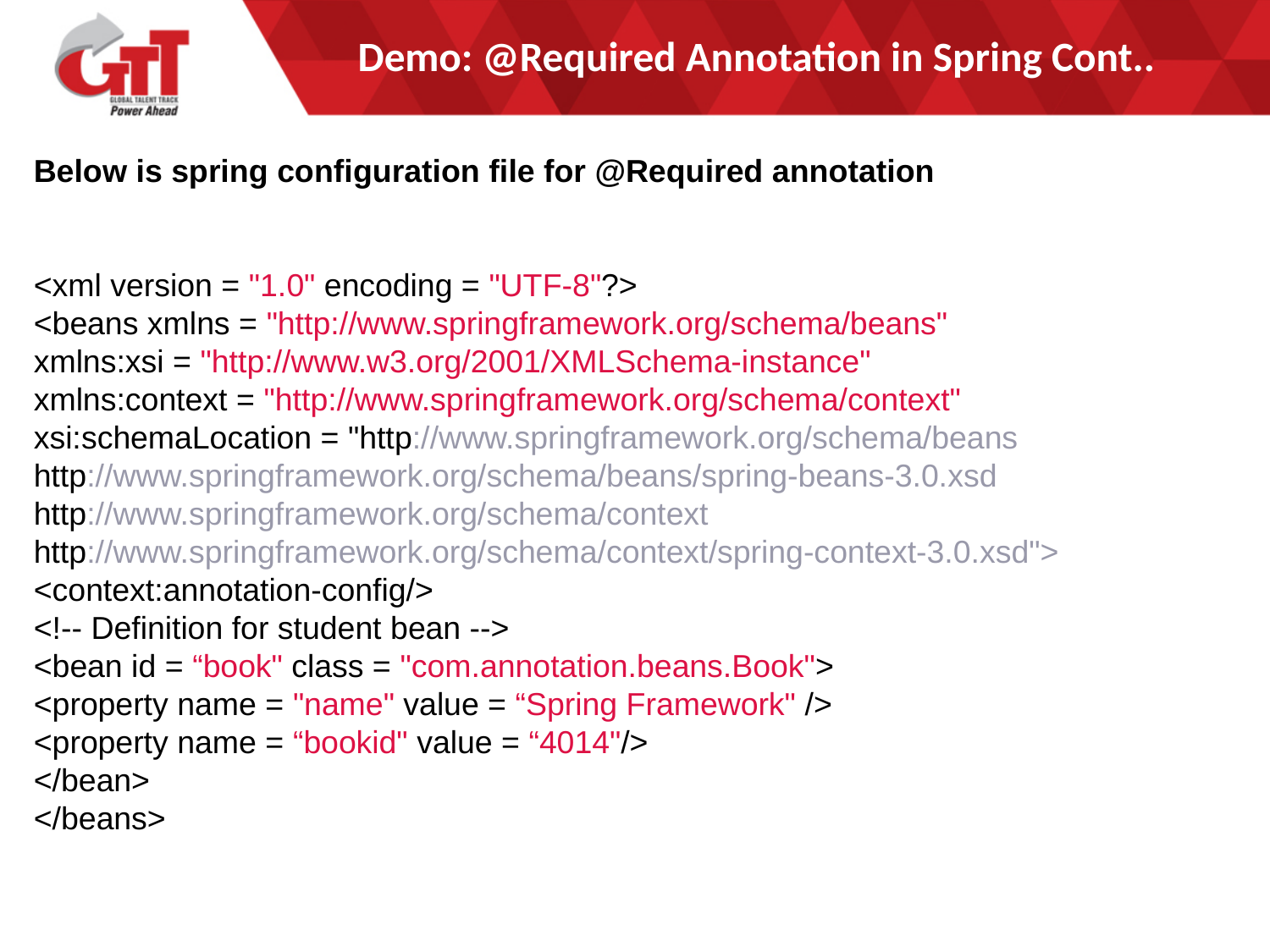

# Demo: @Required Annotation in Spring Cont..
Below is spring configuration file for @Required annotation

<xml version = "1.0" encoding = "UTF-8"?>
<beans xmlns = "http://www.springframework.org/schema/beans"
xmlns:xsi = "http://www.w3.org/2001/XMLSchema-instance"
xmlns:context = "http://www.springframework.org/schema/context"
xsi:schemaLocation = "http://www.springframework.org/schema/beans
http://www.springframework.org/schema/beans/spring-beans-3.0.xsd
http://www.springframework.org/schema/context
http://www.springframework.org/schema/context/spring-context-3.0.xsd">
<context:annotation-config/>
<!-- Definition for student bean -->
<bean id = “book" class = "com.annotation.beans.Book">
<property name = "name" value = “Spring Framework" />
<property name = “bookid" value = “4014"/>
</bean>
</beans>